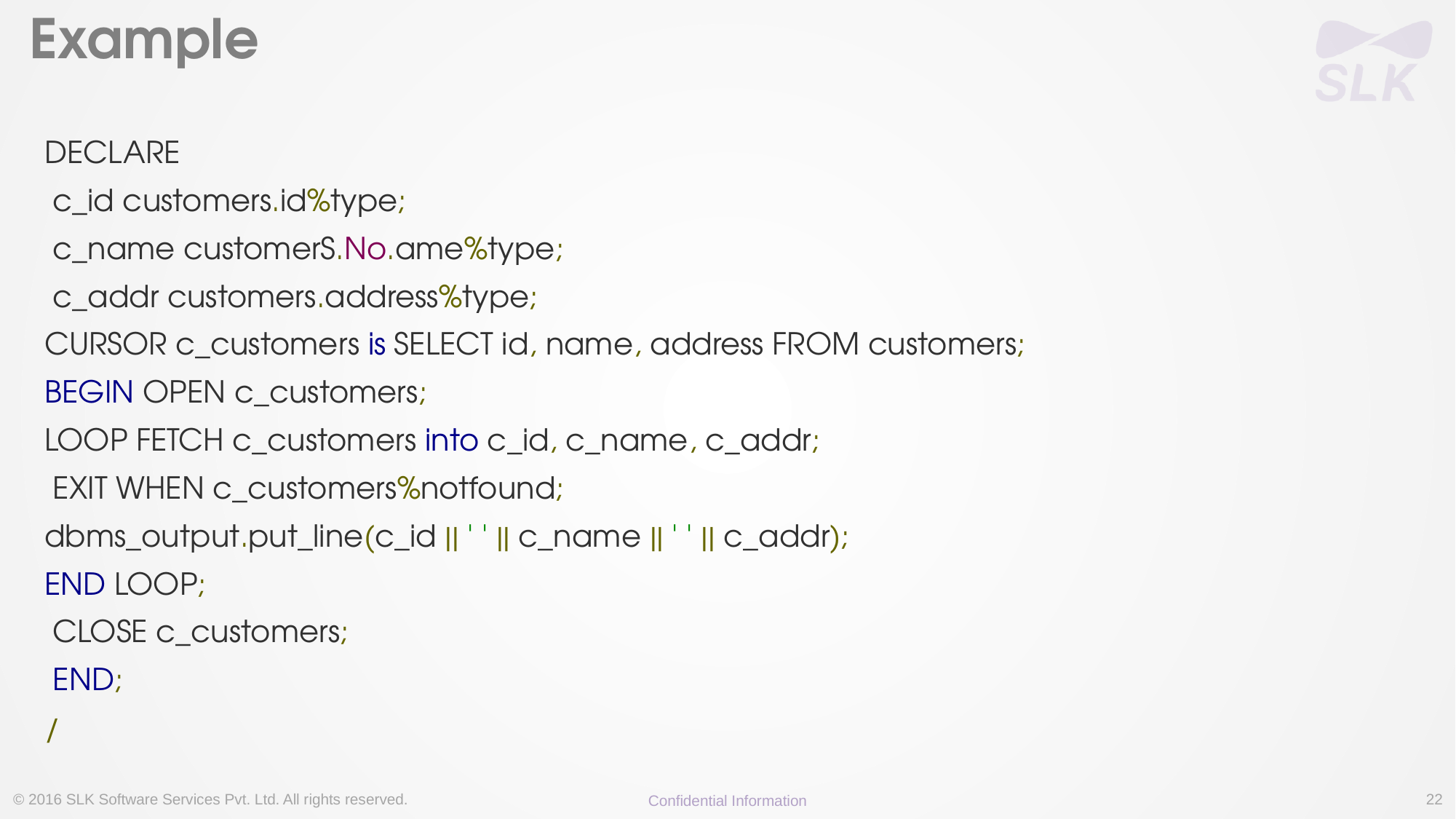

# Example
DECLARE
 c_id customers.id%type;
 c_name customerS.No.ame%type;
 c_addr customers.address%type;
CURSOR c_customers is SELECT id, name, address FROM customers;
BEGIN OPEN c_customers;
LOOP FETCH c_customers into c_id, c_name, c_addr;
 EXIT WHEN c_customers%notfound;
dbms_output.put_line(c_id || ' ' || c_name || ' ' || c_addr);
END LOOP;
 CLOSE c_customers;
 END;
/